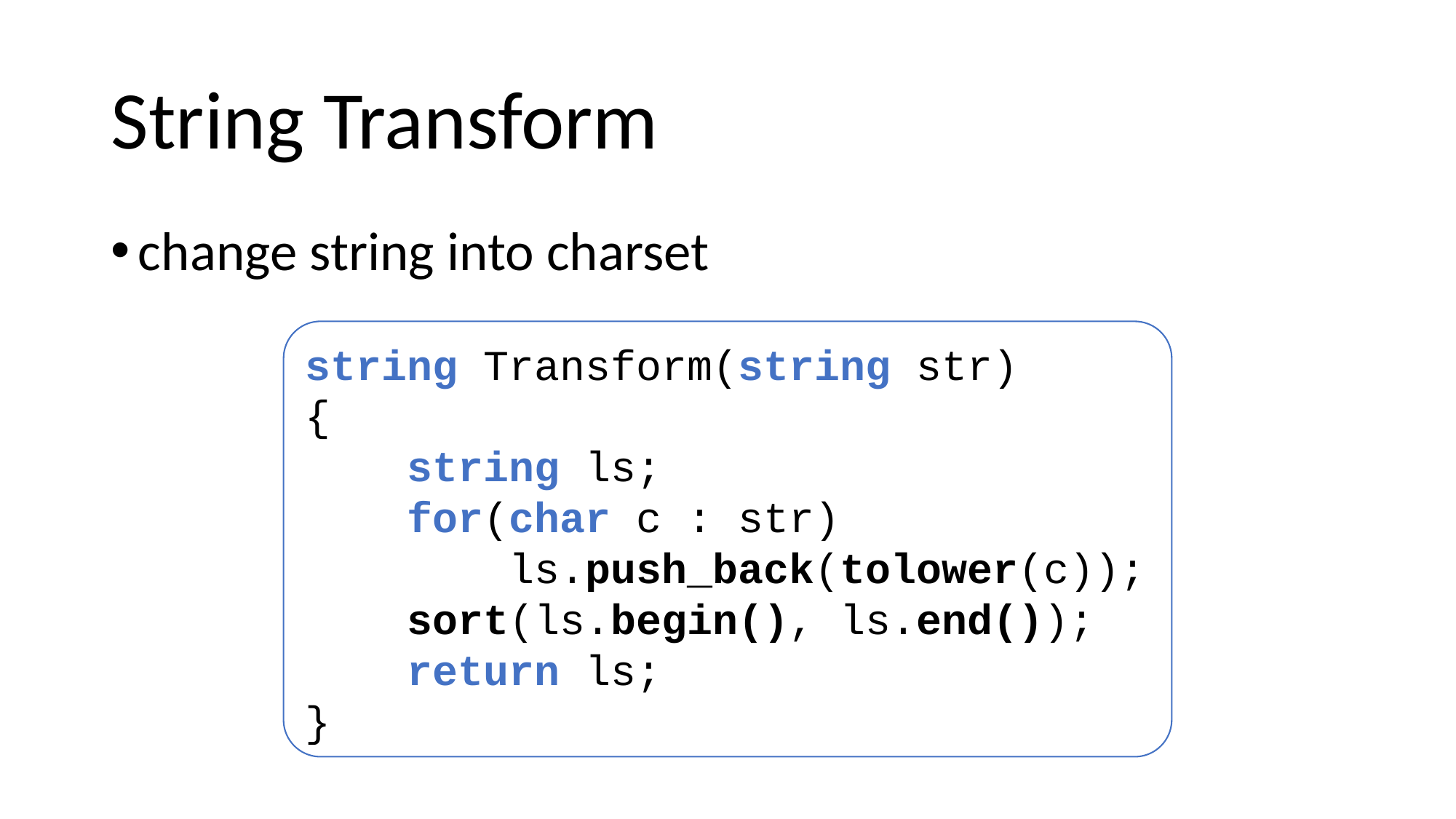

String Transform
change string into charset
string Transform(string str)
{
    string ls;
    for(char c : str)
        ls.push_back(tolower(c));
    sort(ls.begin(), ls.end());
    return ls;
}